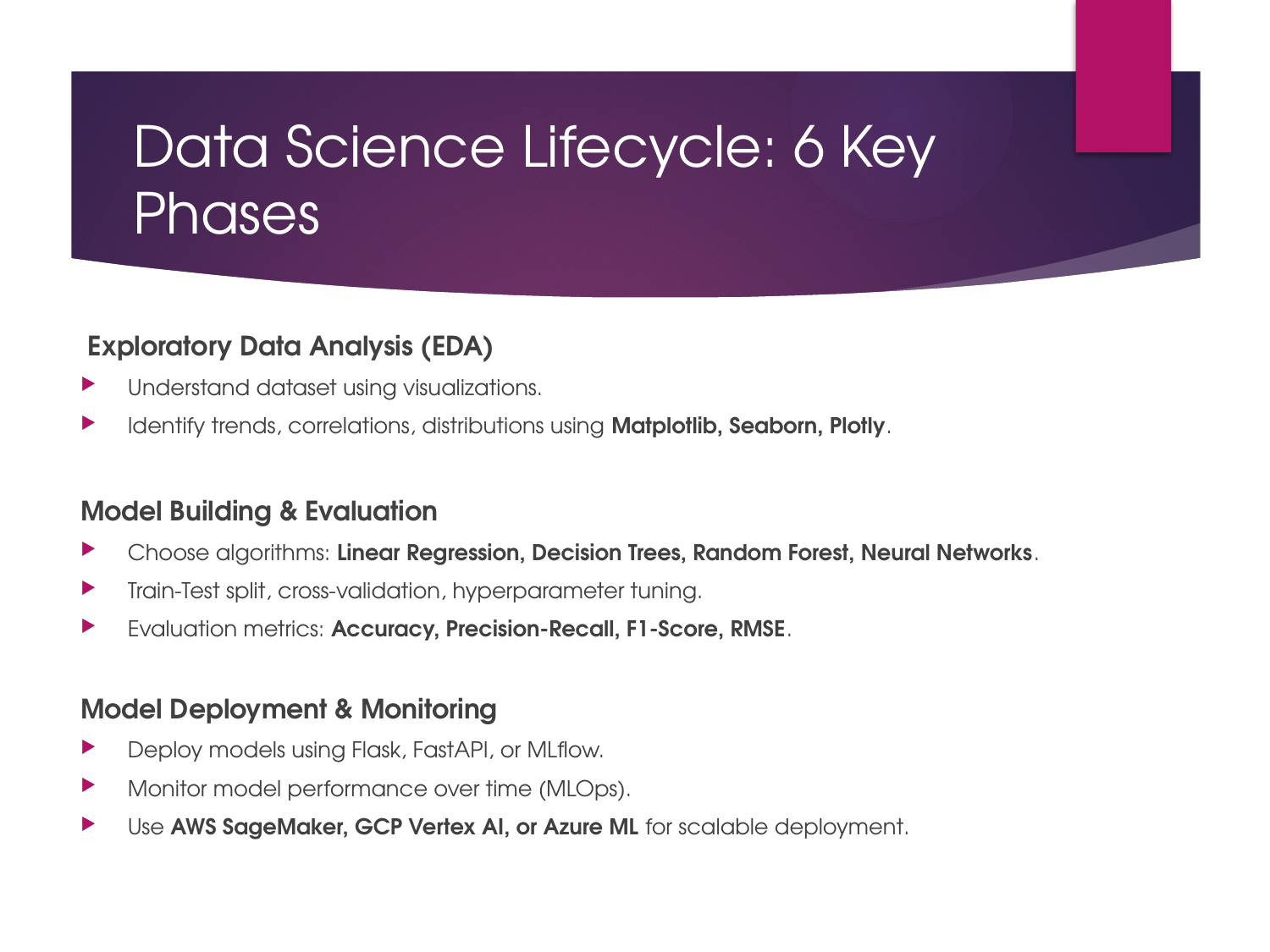

# Data Science Lifecycle: 6 Key Phases
 Exploratory Data Analysis (EDA)
Understand dataset using visualizations.
Identify trends, correlations, distributions using Matplotlib, Seaborn, Plotly.

Model Building & Evaluation
Choose algorithms: Linear Regression, Decision Trees, Random Forest, Neural Networks.
Train-Test split, cross-validation, hyperparameter tuning.
Evaluation metrics: Accuracy, Precision-Recall, F1-Score, RMSE.

Model Deployment & Monitoring
Deploy models using Flask, FastAPI, or MLflow.
Monitor model performance over time (MLOps).
Use AWS SageMaker, GCP Vertex AI, or Azure ML for scalable deployment.